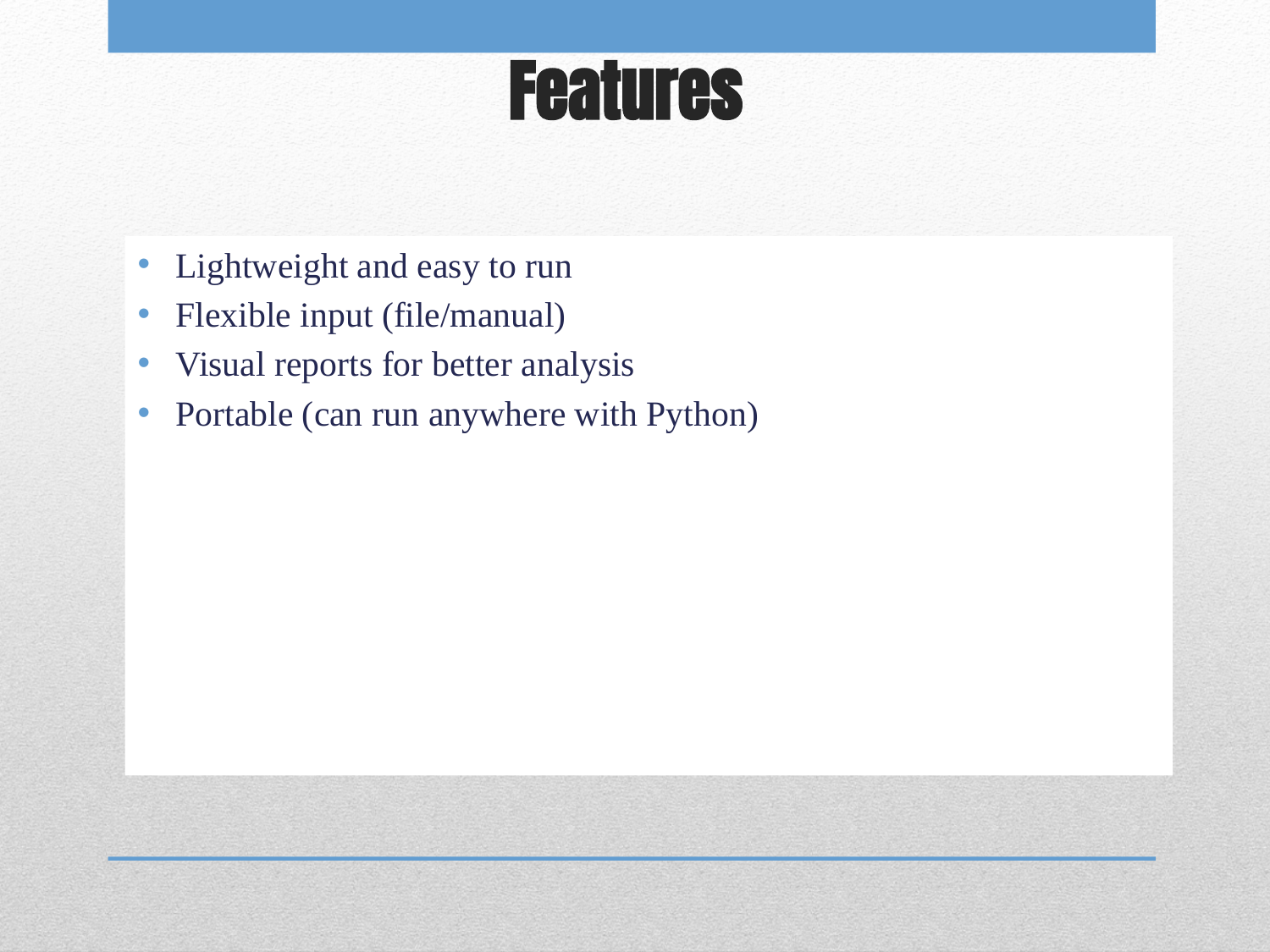

# Features
Lightweight and easy to run
Flexible input (file/manual)
Visual reports for better analysis
Portable (can run anywhere with Python)